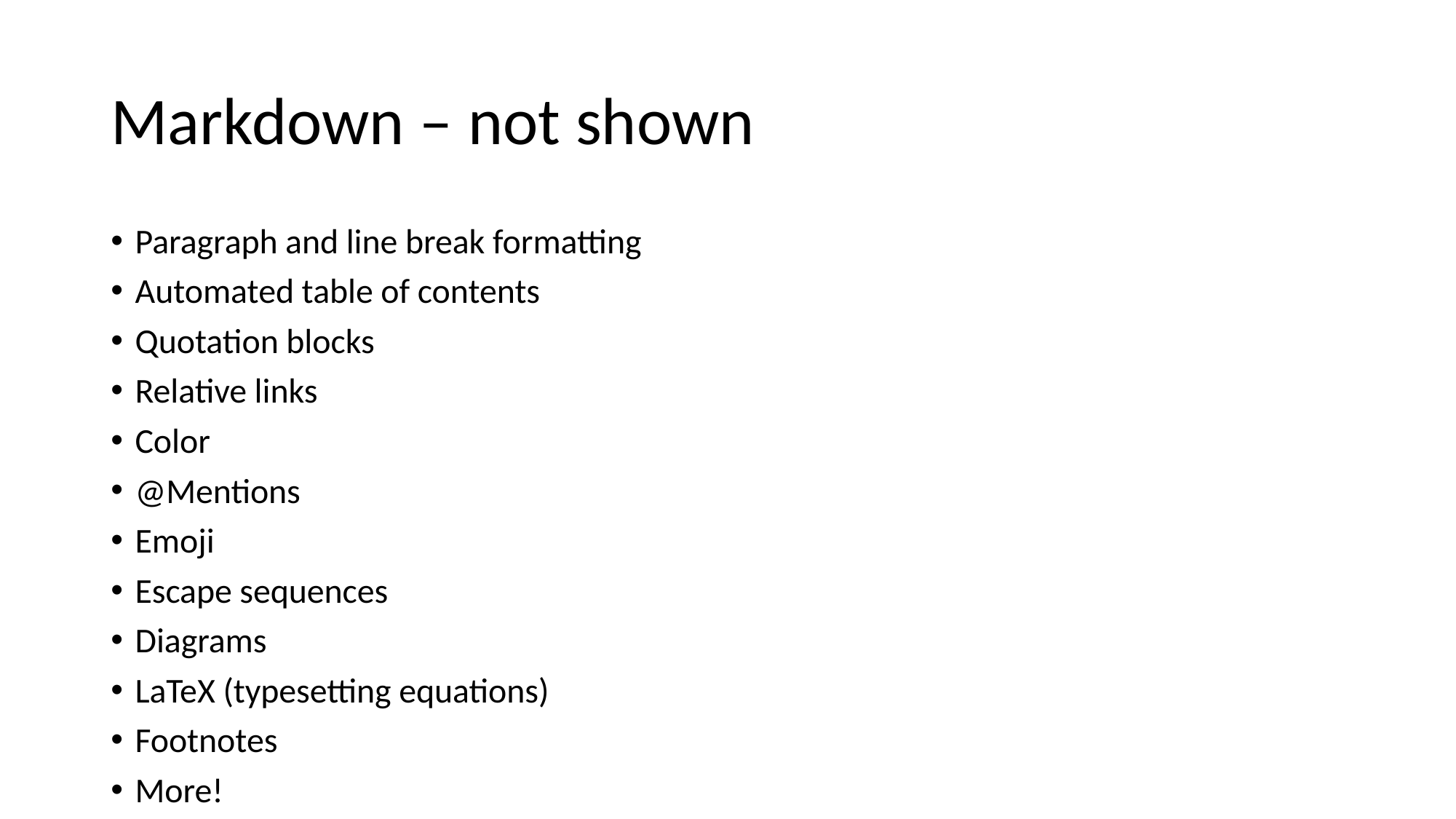

# Markdown – not shown
Paragraph and line break formatting
Automated table of contents
Quotation blocks
Relative links
Color
@Mentions
Emoji
Escape sequences
Diagrams
LaTeX (typesetting equations)
Footnotes
More!